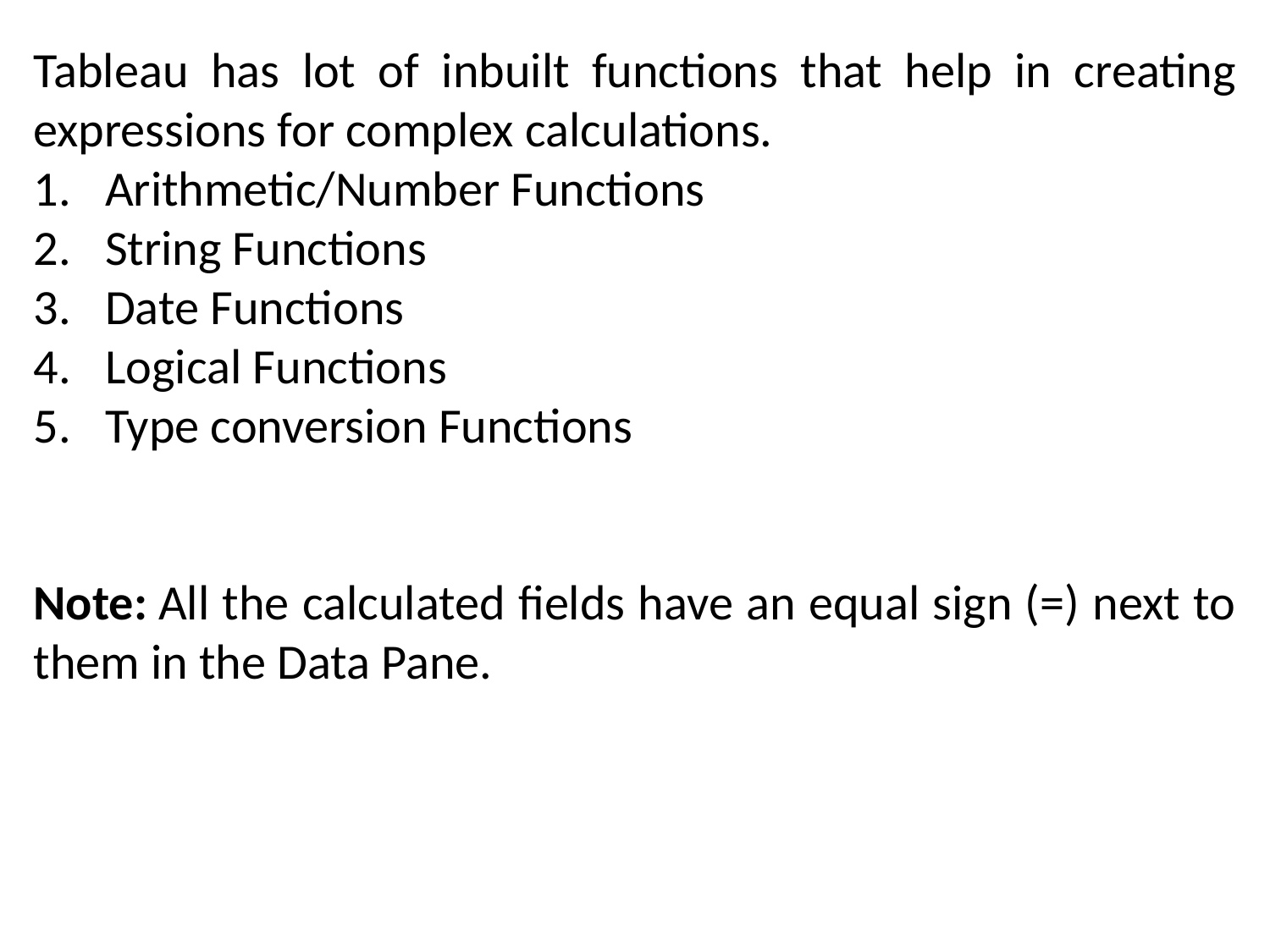

Tableau has lot of inbuilt functions that help in creating expressions for complex calculations.
Arithmetic/Number Functions
String Functions
Date Functions
Logical Functions
Type conversion Functions

Note: All the calculated fields have an equal sign (=) next to them in the Data Pane.